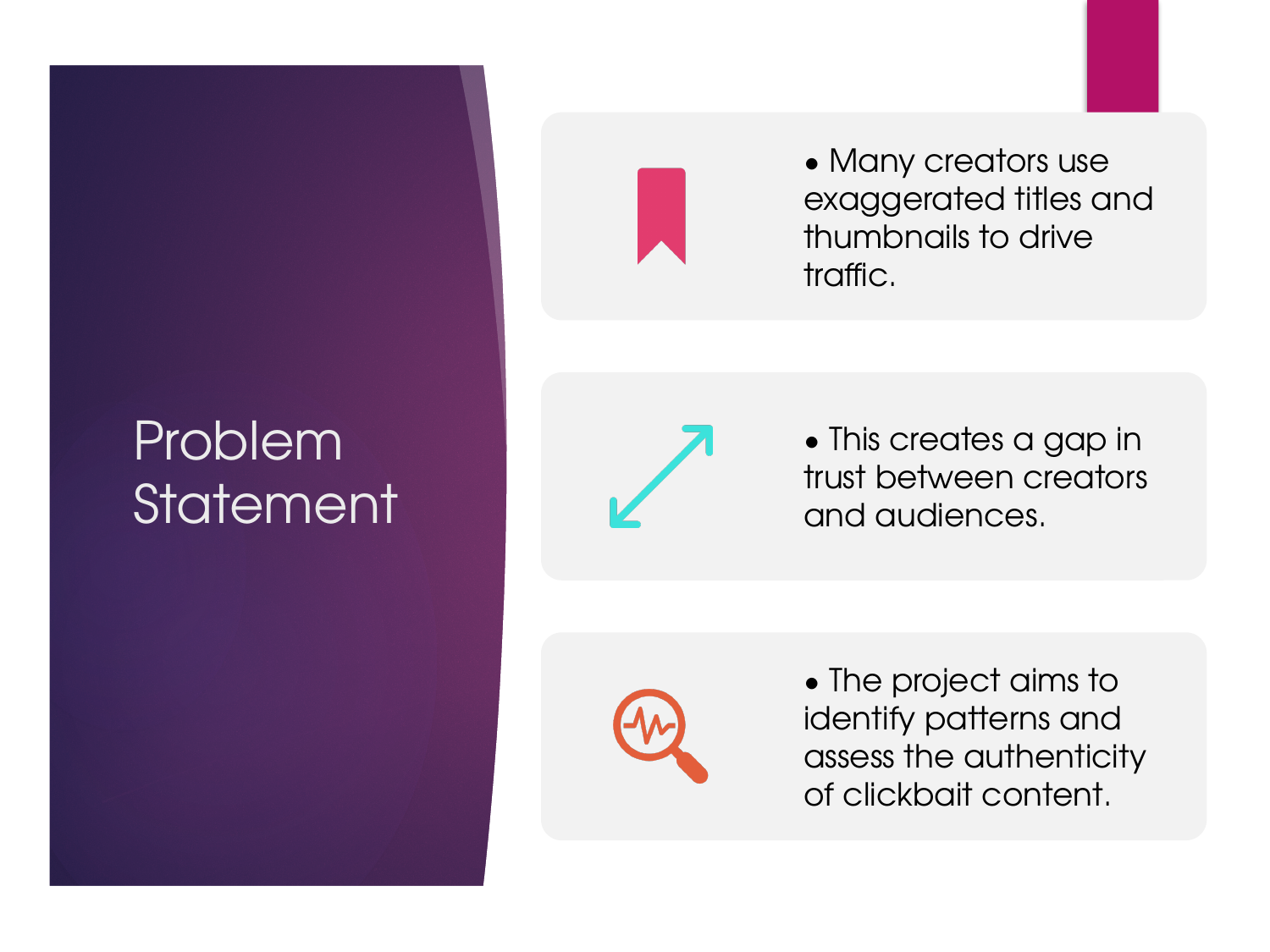

• Many creators use exaggerated titles and thumbnails to drive traffic.
• This creates a gap in trust between creators and audiences.
• The project aims to identify patterns and assess the authenticity of clickbait content.
# Problem Statement